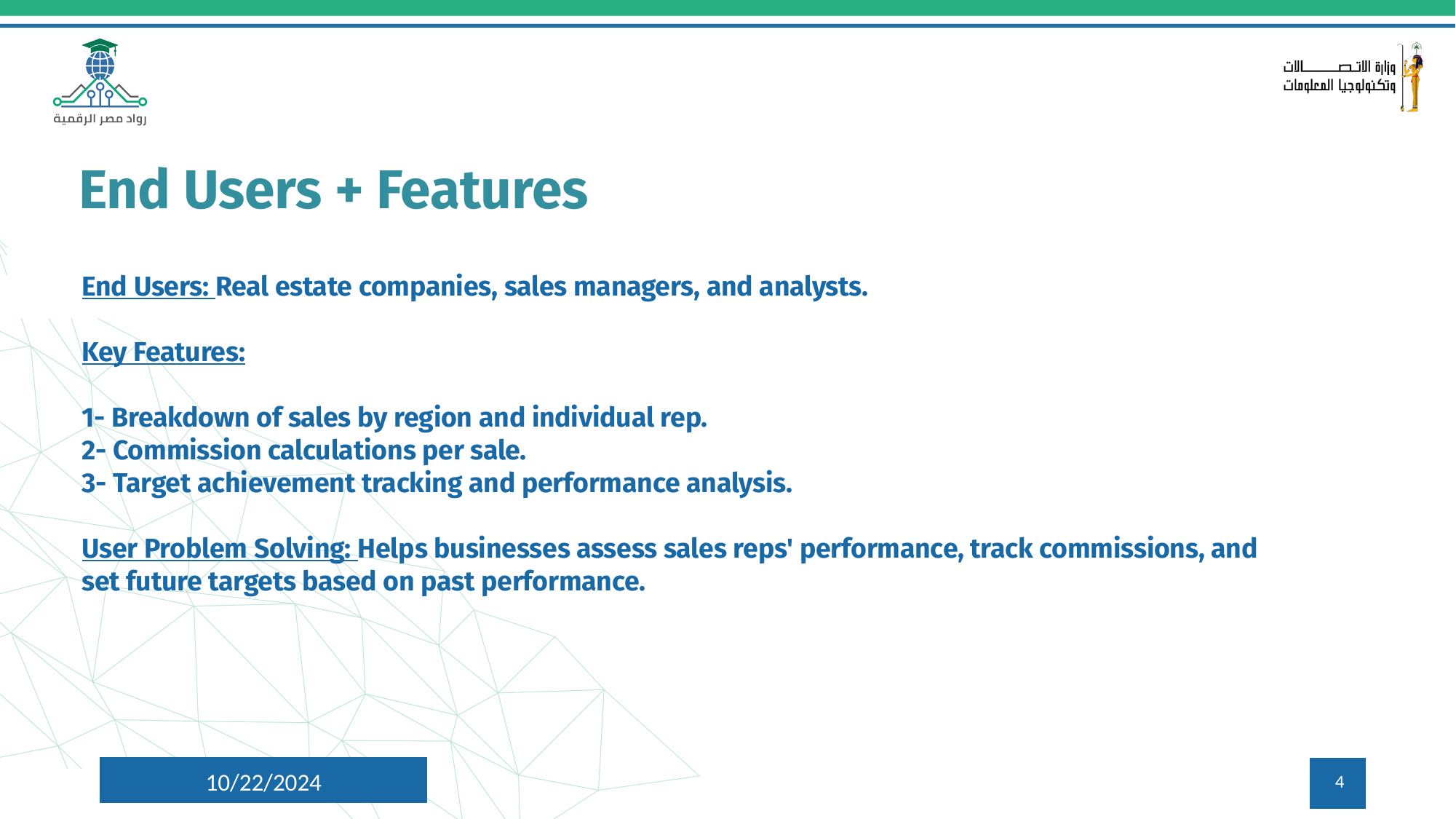

End Users + Features
End Users: Real estate companies, sales managers, and analysts.
Key Features:
1- Breakdown of sales by region and individual rep.
2- Commission calculations per sale.
3- Target achievement tracking and performance analysis.
User Problem Solving: Helps businesses assess sales reps' performance, track commissions, and set future targets based on past performance.
10/22/2024
4